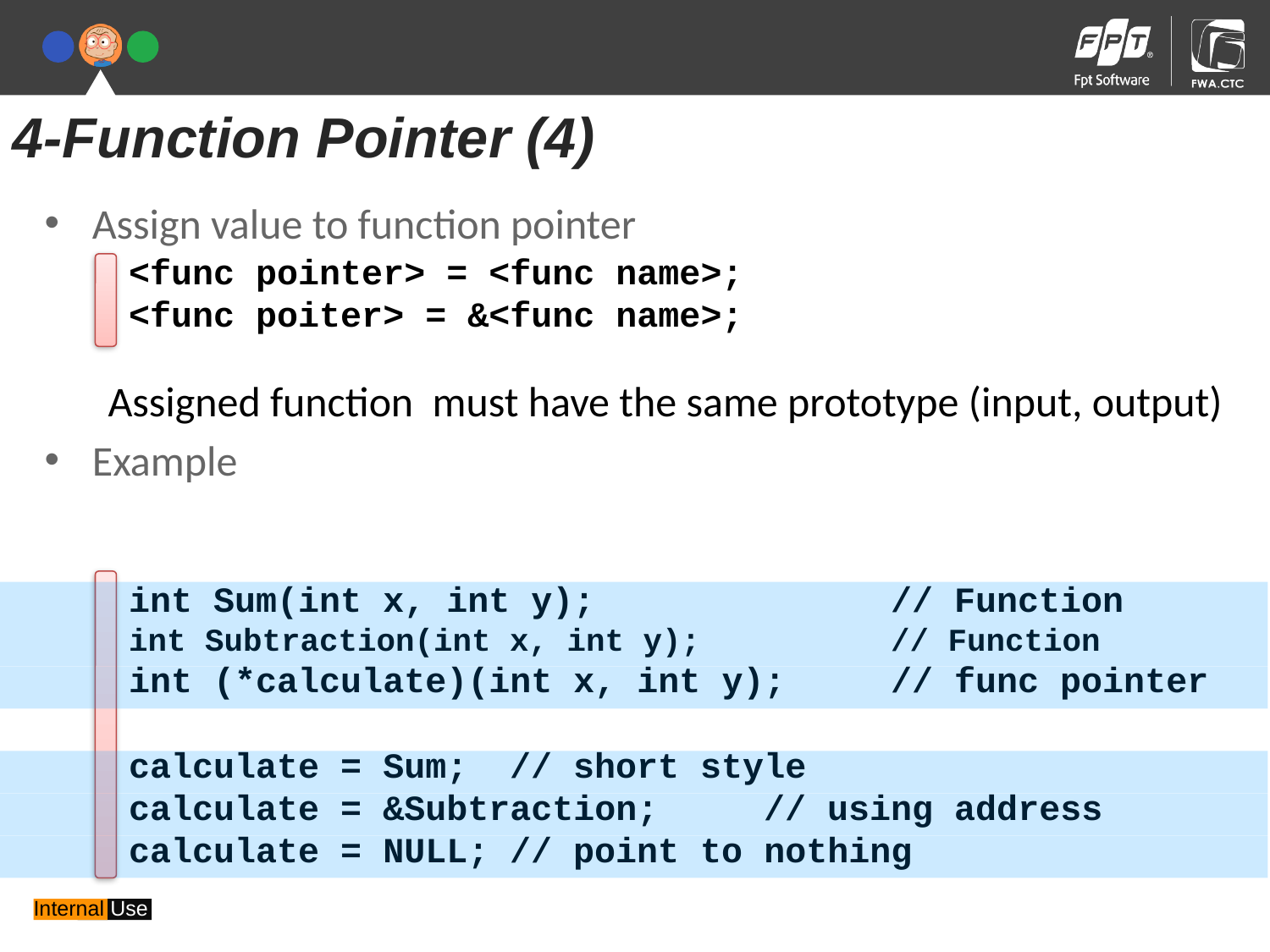

4-Function Pointer (4)
Assign value to function pointer

Assigned function  must have the same prototype (input, output)
Example
<func pointer> = <func name>;
<func poiter> = &<func name>;

int Sum(int x, int y);			// Function
int Subtraction(int x, int y);		// Function
int (*calculate)(int x, int y);	// func pointer

calculate = Sum;	// short style
calculate = &Subtraction;	// using address
calculate = NULL;	// point to nothing